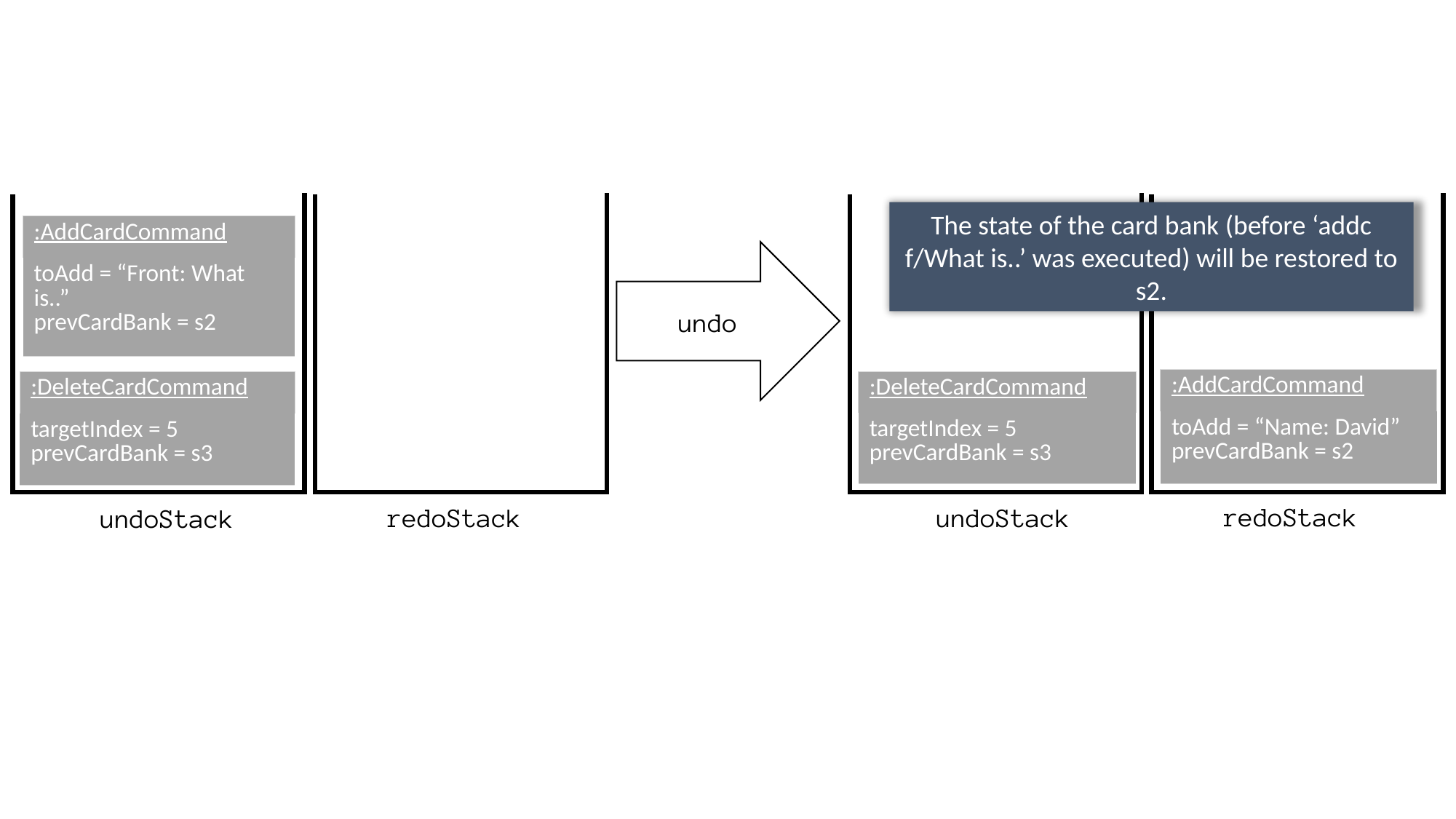

undo
redoStack
redoStack
undoStack
undoStack
The state of the card bank (before ‘addc f/What is..’ was executed) will be restored to s2.
| :AddCardCommand |
| --- |
| toAdd = “Front: What is..” prevCardBank = s2 |
| :AddCardCommand |
| --- |
| toAdd = “Name: David” prevCardBank = s2 |
| :DeleteCardCommand |
| --- |
| targetIndex = 5 prevCardBank = s3 |
| :DeleteCardCommand |
| --- |
| targetIndex = 5 prevCardBank = s3 |